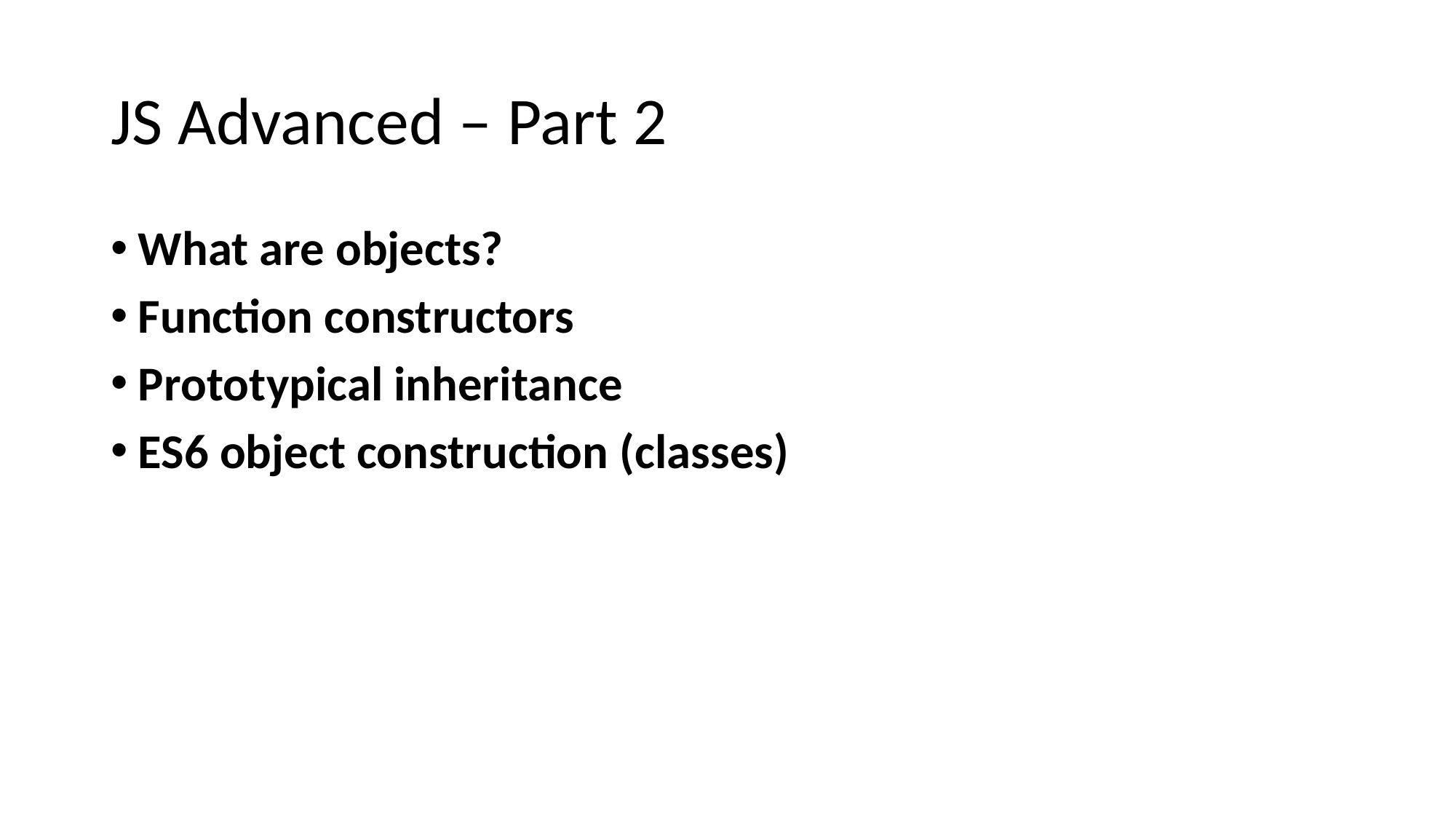

# JS Advanced – Part 2
What are objects?
Function constructors
Prototypical inheritance
ES6 object construction (classes)